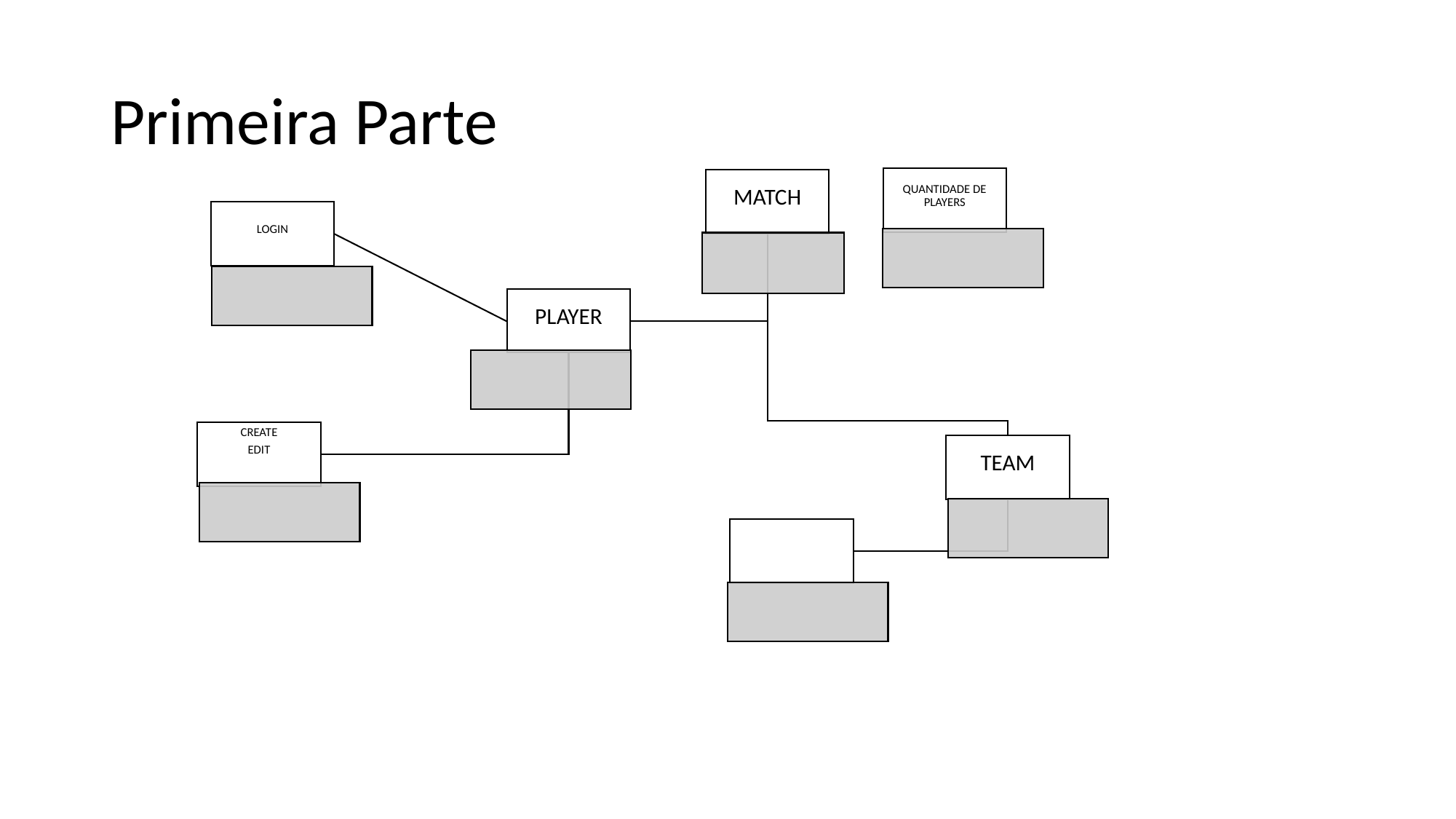

# Primeira Parte
MATCH

TEAM

PLAYER

CREATE
EDIT

LOGIN

QUANTIDADE DE PLAYERS